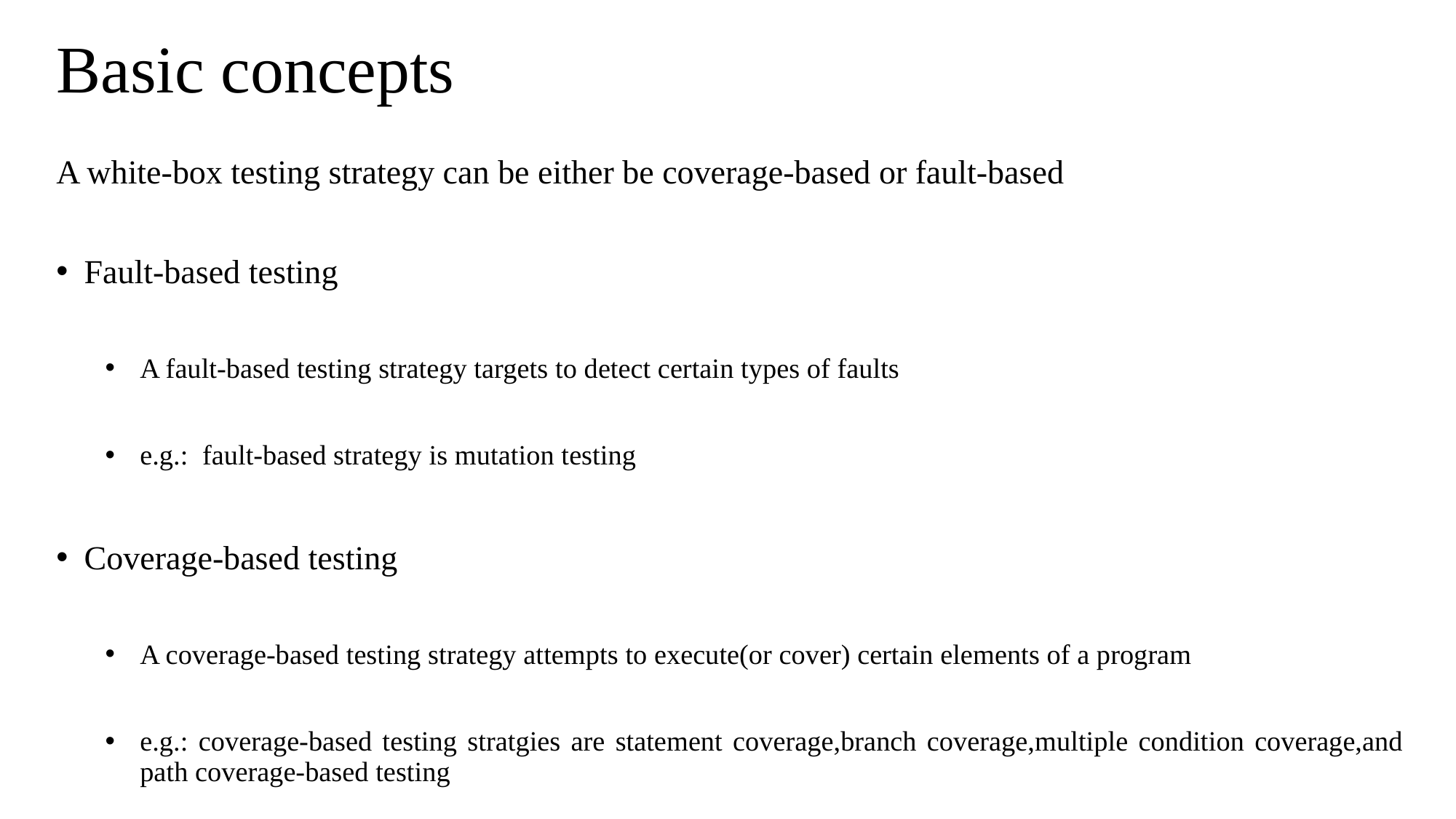

# Basic concepts
A white-box testing strategy can be either be coverage-based or fault-based

Fault-based testing

A fault-based testing strategy targets to detect certain types of faults

e.g.:  fault-based strategy is mutation testing

Coverage-based testing

A coverage-based testing strategy attempts to execute(or cover) certain elements of a program

e.g.: coverage-based testing stratgies are statement coverage,branch coverage,multiple condition coverage,and path coverage-based testing